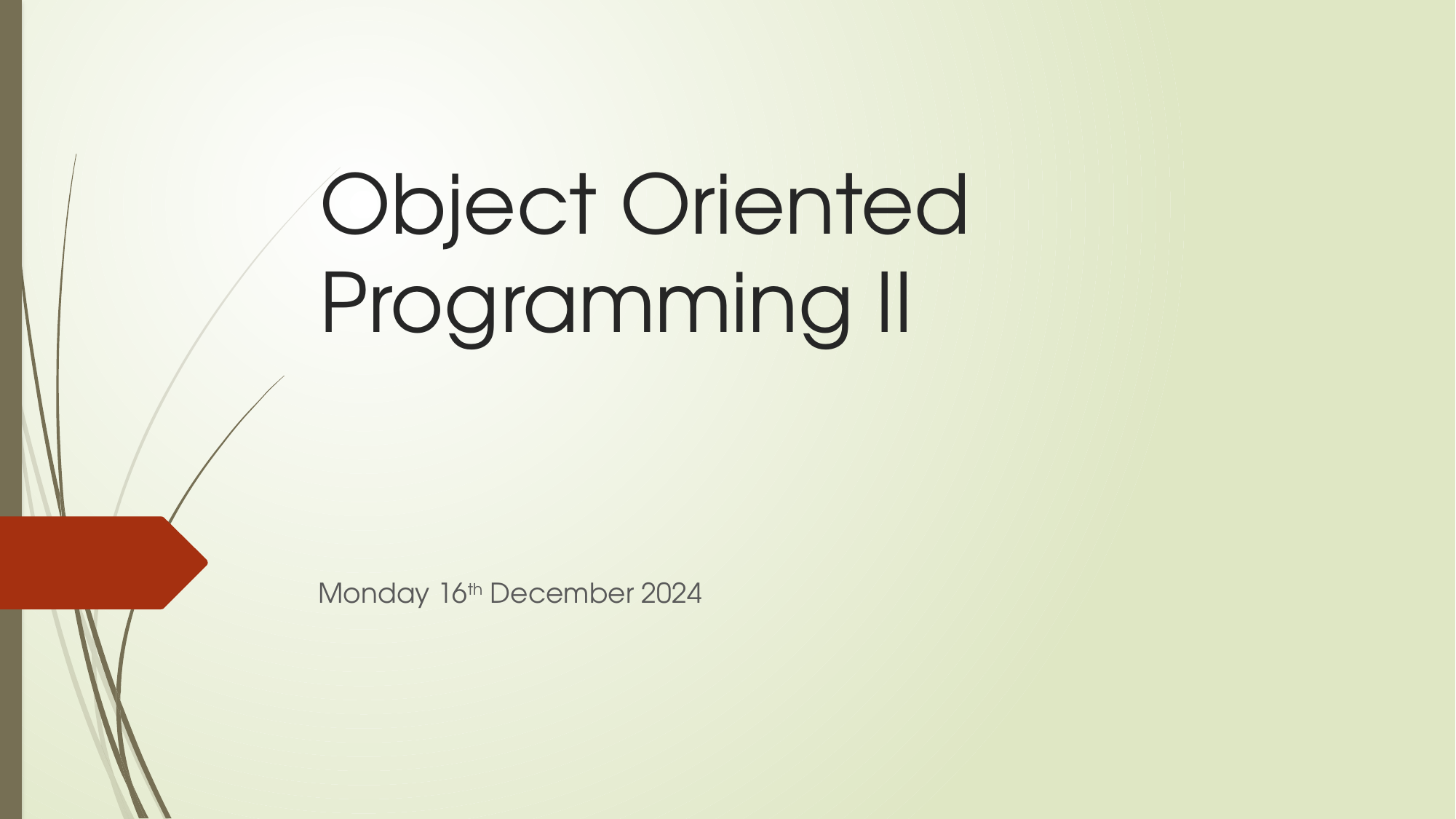

# Object Oriented Programming II
Monday 16th December 2024